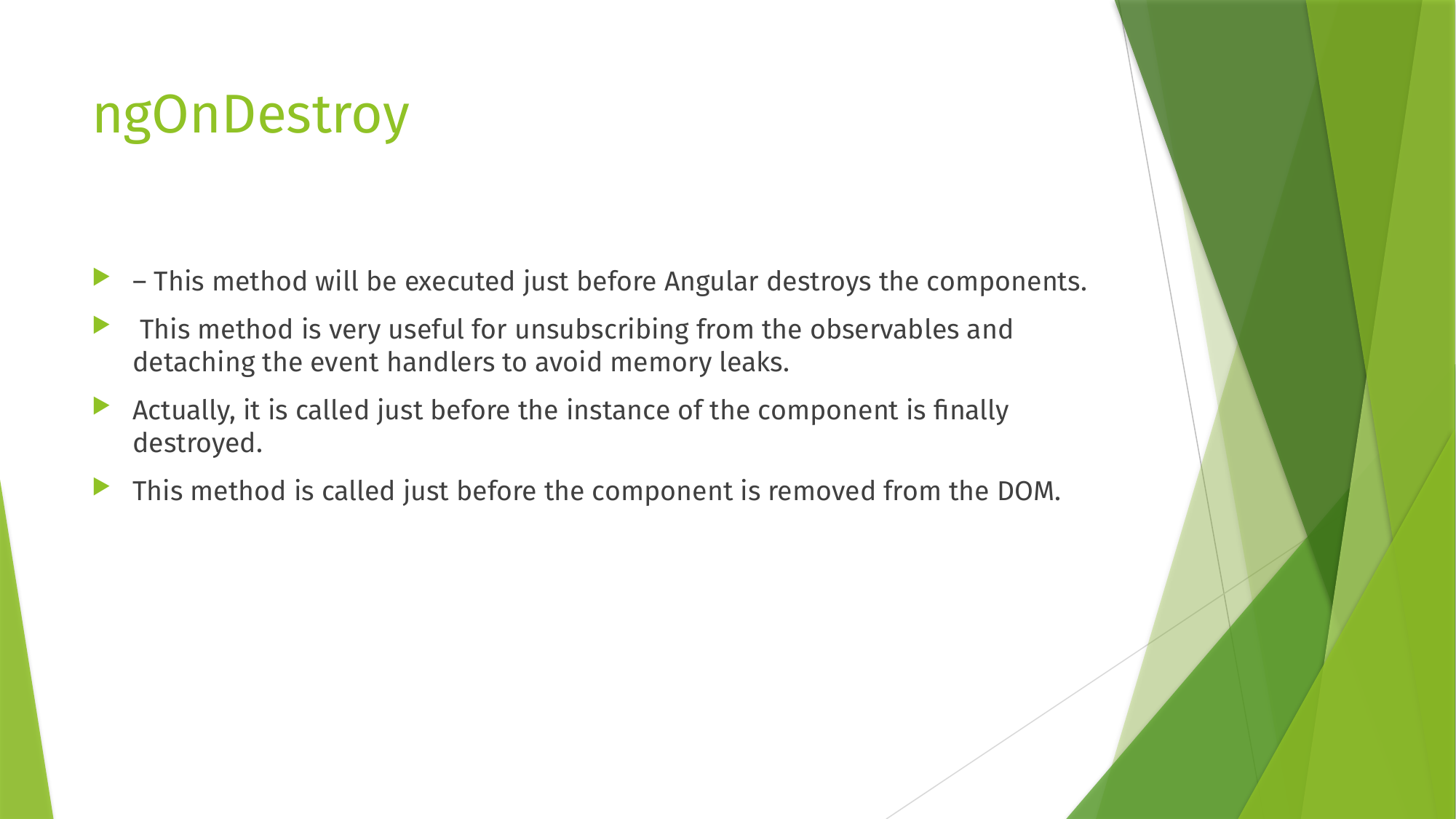

# ngOnDestroy
– This method will be executed just before Angular destroys the components.
 This method is very useful for unsubscribing from the observables and detaching the event handlers to avoid memory leaks.
Actually, it is called just before the instance of the component is finally destroyed.
This method is called just before the component is removed from the DOM.